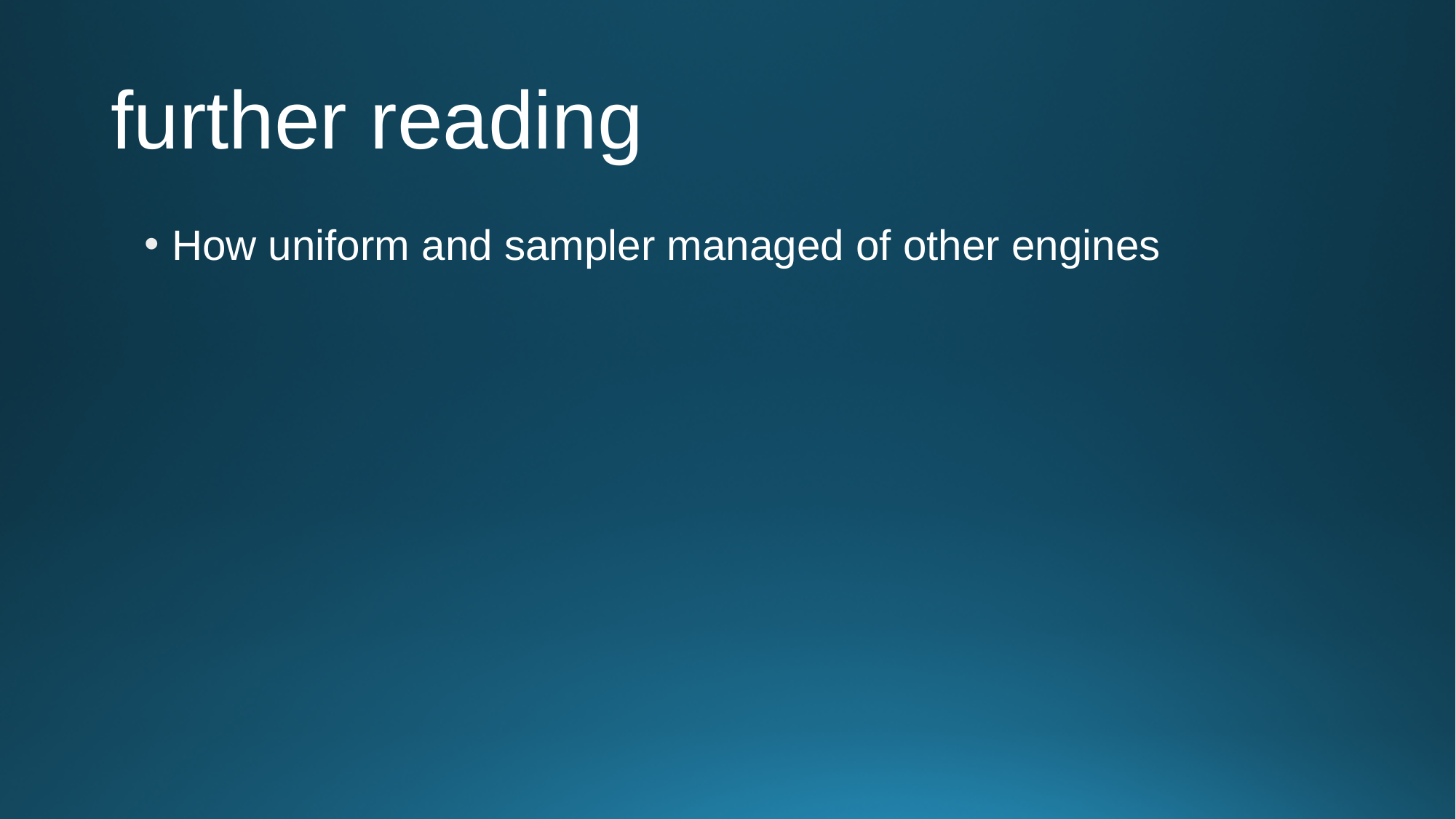

# further reading
How uniform and sampler managed of other engines